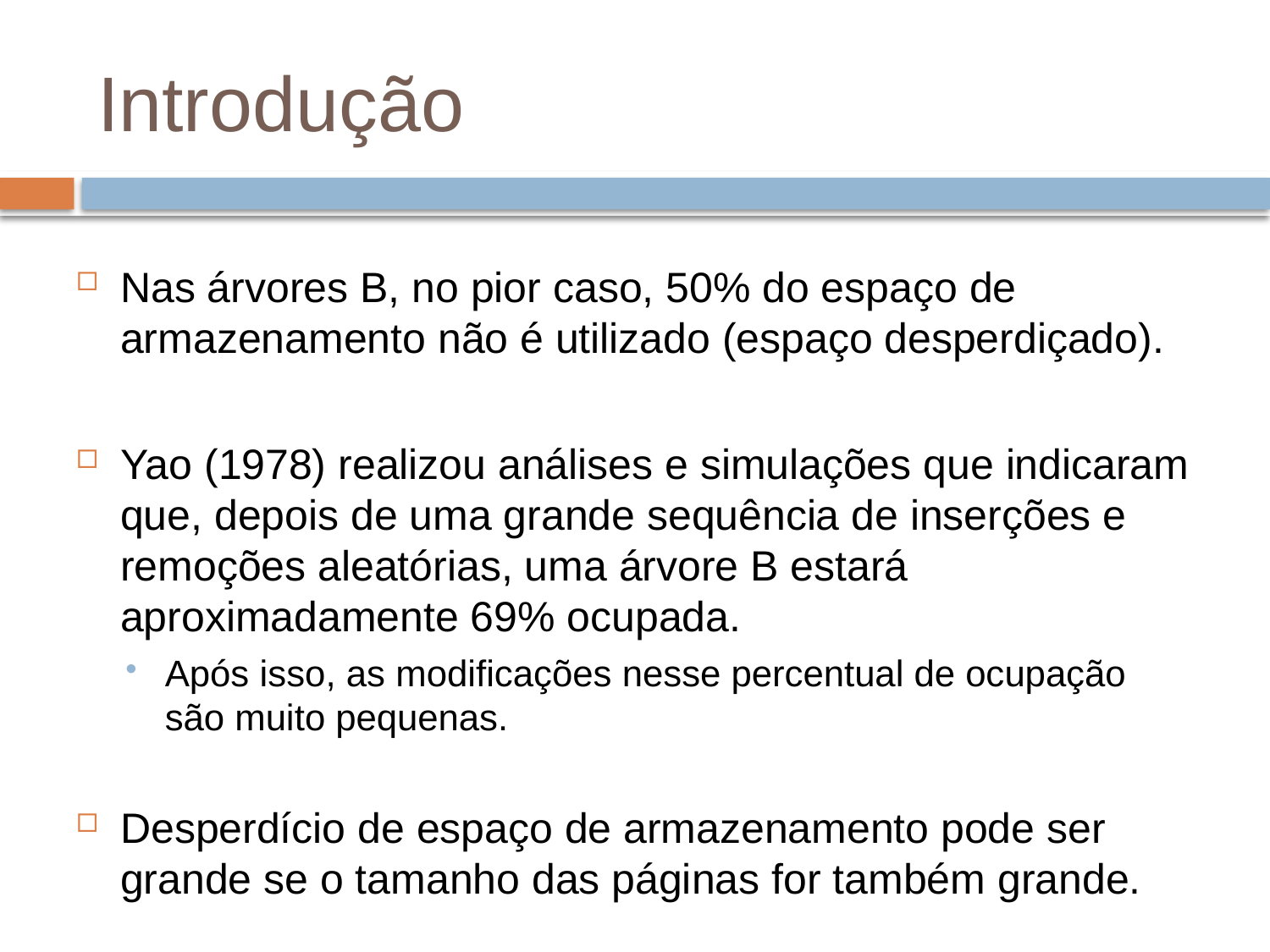

# Introdução

Nas árvores B, no pior caso, 50% do espaço de armazenamento não é utilizado (espaço desperdiçado).

Yao (1978) realizou análises e simulações que indicaram que, depois de uma grande sequência de inserções e remoções aleatórias, uma árvore B estará aproximadamente 69% ocupada.
Após isso, as modificações nesse percentual de ocupação são muito pequenas.

Desperdício de espaço de armazenamento pode ser grande se o tamanho das páginas for também grande.